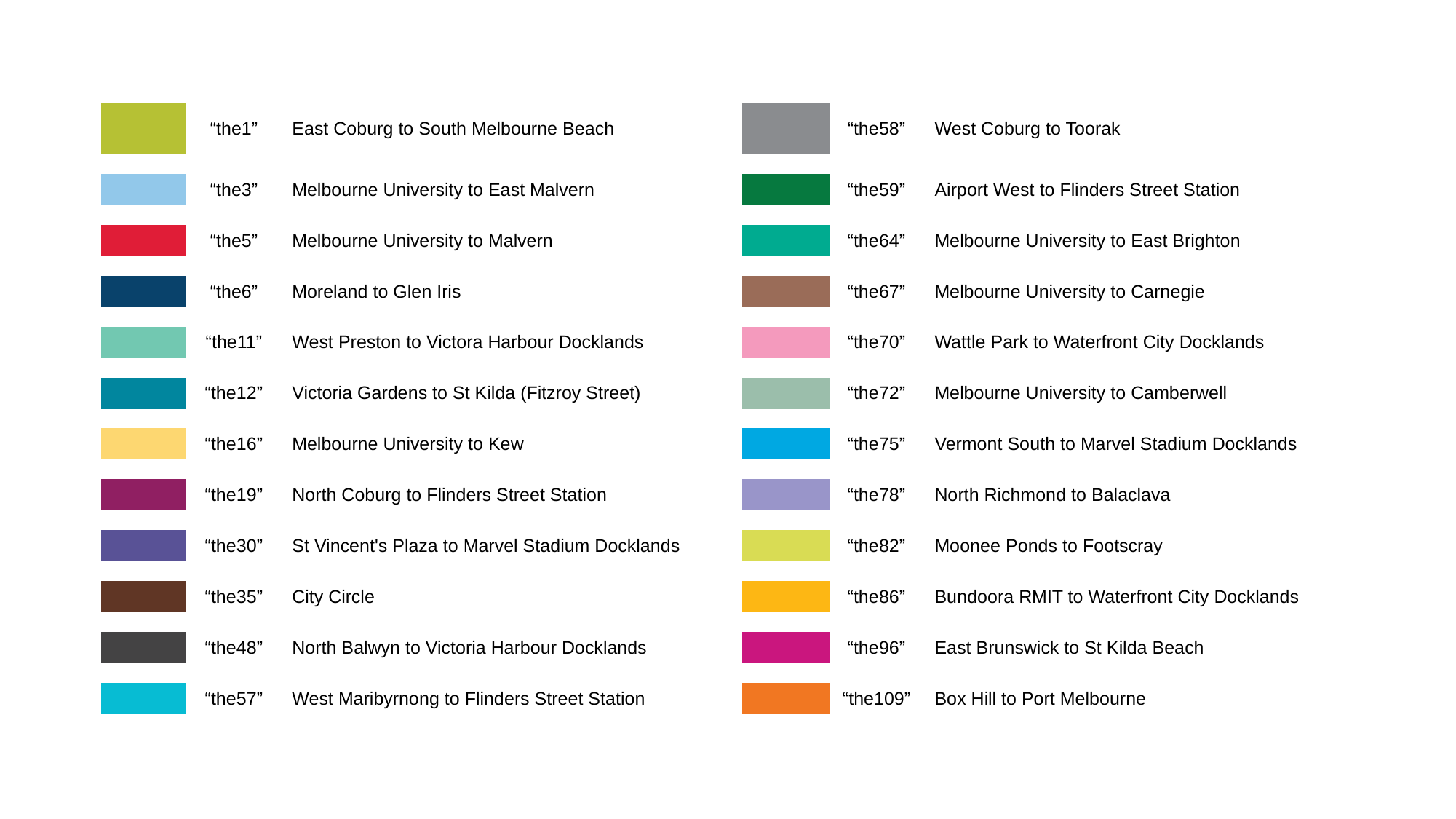

|  | “the1” | East Coburg to South Melbourne Beach |  |  | “the58” | West Coburg to Toorak |
| --- | --- | --- | --- | --- | --- | --- |
|  |  |  |  |  |  |  |
|  | “the3” | Melbourne University to East Malvern |  |  | “the59” | Airport West to Flinders Street Station |
|  |  |  |  |  |  |  |
|  | “the5” | Melbourne University to Malvern |  |  | “the64” | Melbourne University to East Brighton |
|  |  |  |  |  |  |  |
|  | “the6” | Moreland to Glen Iris |  |  | “the67” | Melbourne University to Carnegie |
|  |  |  |  |  |  |  |
|  | “the11” | West Preston to Victora Harbour Docklands |  |  | “the70” | Wattle Park to Waterfront City Docklands |
|  |  |  |  |  |  |  |
|  | “the12” | Victoria Gardens to St Kilda (Fitzroy Street) |  |  | “the72” | Melbourne University to Camberwell |
|  |  |  |  |  |  |  |
|  | “the16” | Melbourne University to Kew |  |  | “the75” | Vermont South to Marvel Stadium Docklands |
|  |  |  |  |  |  |  |
|  | “the19” | North Coburg to Flinders Street Station |  |  | “the78” | North Richmond to Balaclava |
|  |  |  |  |  |  |  |
|  | “the30” | St Vincent's Plaza to Marvel Stadium Docklands |  |  | “the82” | Moonee Ponds to Footscray |
|  |  |  |  |  |  |  |
|  | “the35” | City Circle |  |  | “the86” | Bundoora RMIT to Waterfront City Docklands |
|  |  |  |  |  |  |  |
|  | “the48” | North Balwyn to Victoria Harbour Docklands |  |  | “the96” | East Brunswick to St Kilda Beach |
|  |  |  |  |  |  |  |
|  | “the57” | West Maribyrnong to Flinders Street Station |  |  | “the109” | Box Hill to Port Melbourne |